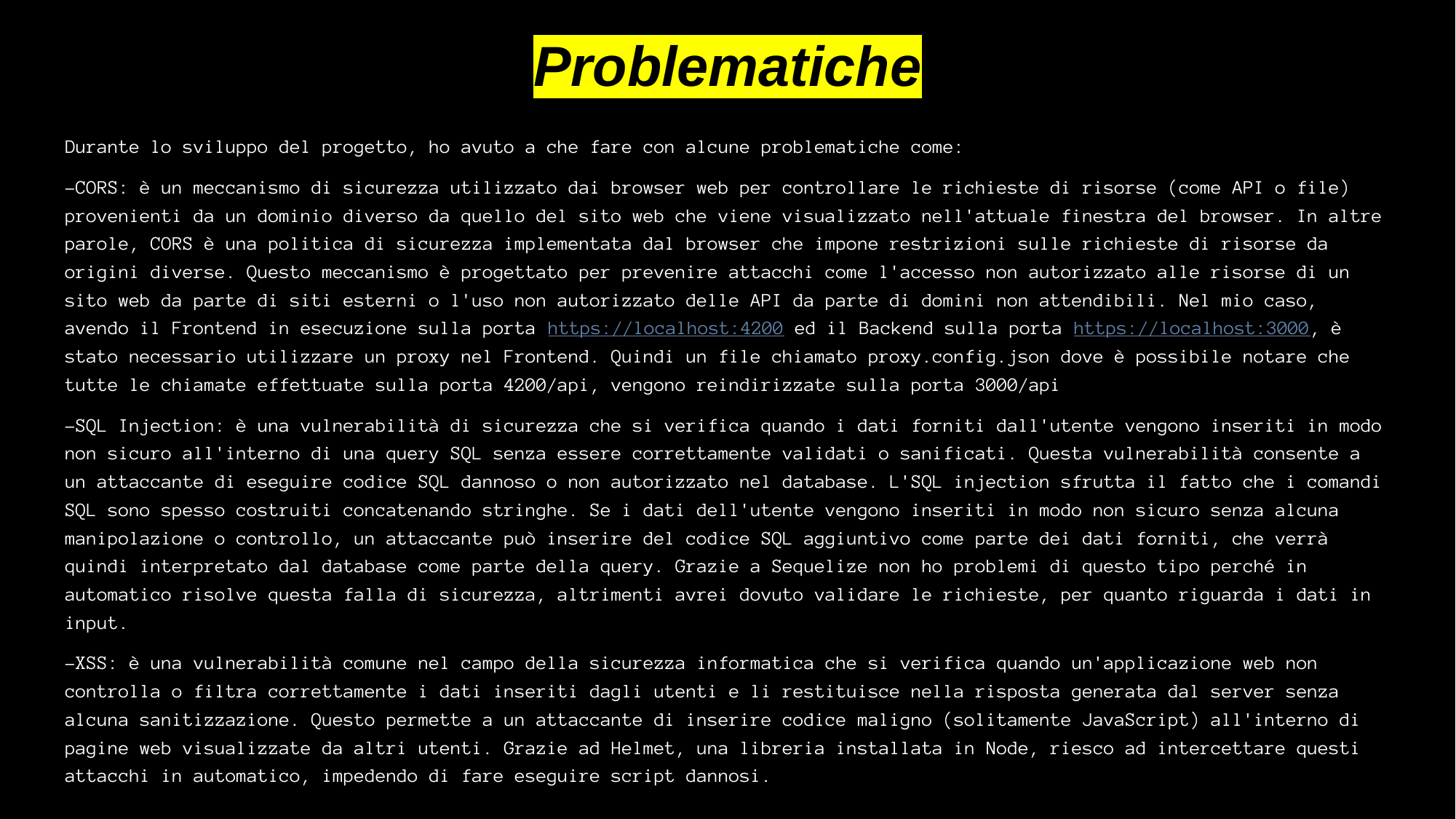

# Problematiche
Durante lo sviluppo del progetto, ho avuto a che fare con alcune problematiche come:
-CORS: è un meccanismo di sicurezza utilizzato dai browser web per controllare le richieste di risorse (come API o file) provenienti da un dominio diverso da quello del sito web che viene visualizzato nell'attuale finestra del browser. In altre parole, CORS è una politica di sicurezza implementata dal browser che impone restrizioni sulle richieste di risorse da origini diverse. Questo meccanismo è progettato per prevenire attacchi come l'accesso non autorizzato alle risorse di un sito web da parte di siti esterni o l'uso non autorizzato delle API da parte di domini non attendibili. Nel mio caso, avendo il Frontend in esecuzione sulla porta https://localhost:4200 ed il Backend sulla porta https://localhost:3000, è stato necessario utilizzare un proxy nel Frontend. Quindi un file chiamato proxy.config.json dove è possibile notare che tutte le chiamate effettuate sulla porta 4200/api, vengono reindirizzate sulla porta 3000/api
-SQL Injection: è una vulnerabilità di sicurezza che si verifica quando i dati forniti dall'utente vengono inseriti in modo non sicuro all'interno di una query SQL senza essere correttamente validati o sanificati. Questa vulnerabilità consente a un attaccante di eseguire codice SQL dannoso o non autorizzato nel database. L'SQL injection sfrutta il fatto che i comandi SQL sono spesso costruiti concatenando stringhe. Se i dati dell'utente vengono inseriti in modo non sicuro senza alcuna manipolazione o controllo, un attaccante può inserire del codice SQL aggiuntivo come parte dei dati forniti, che verrà quindi interpretato dal database come parte della query. Grazie a Sequelize non ho problemi di questo tipo perché in automatico risolve questa falla di sicurezza, altrimenti avrei dovuto validare le richieste, per quanto riguarda i dati in input.
-XSS: è una vulnerabilità comune nel campo della sicurezza informatica che si verifica quando un'applicazione web non controlla o filtra correttamente i dati inseriti dagli utenti e li restituisce nella risposta generata dal server senza alcuna sanitizzazione. Questo permette a un attaccante di inserire codice maligno (solitamente JavaScript) all'interno di pagine web visualizzate da altri utenti. Grazie ad Helmet, una libreria installata in Node, riesco ad intercettare questi attacchi in automatico, impedendo di fare eseguire script dannosi.